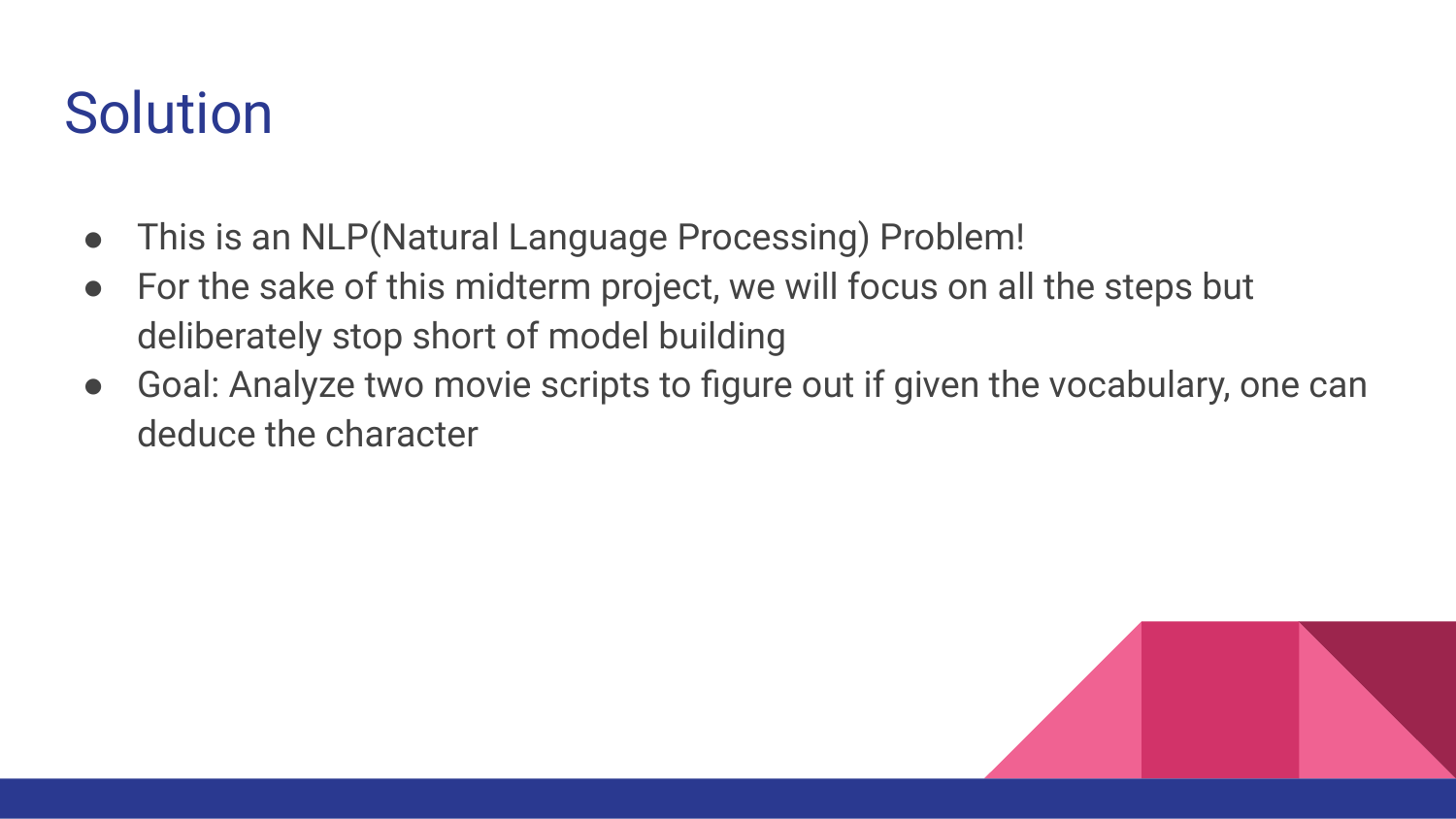

# Solution
This is an NLP(Natural Language Processing) Problem!
For the sake of this midterm project, we will focus on all the steps but deliberately stop short of model building
Goal: Analyze two movie scripts to figure out if given the vocabulary, one can deduce the character